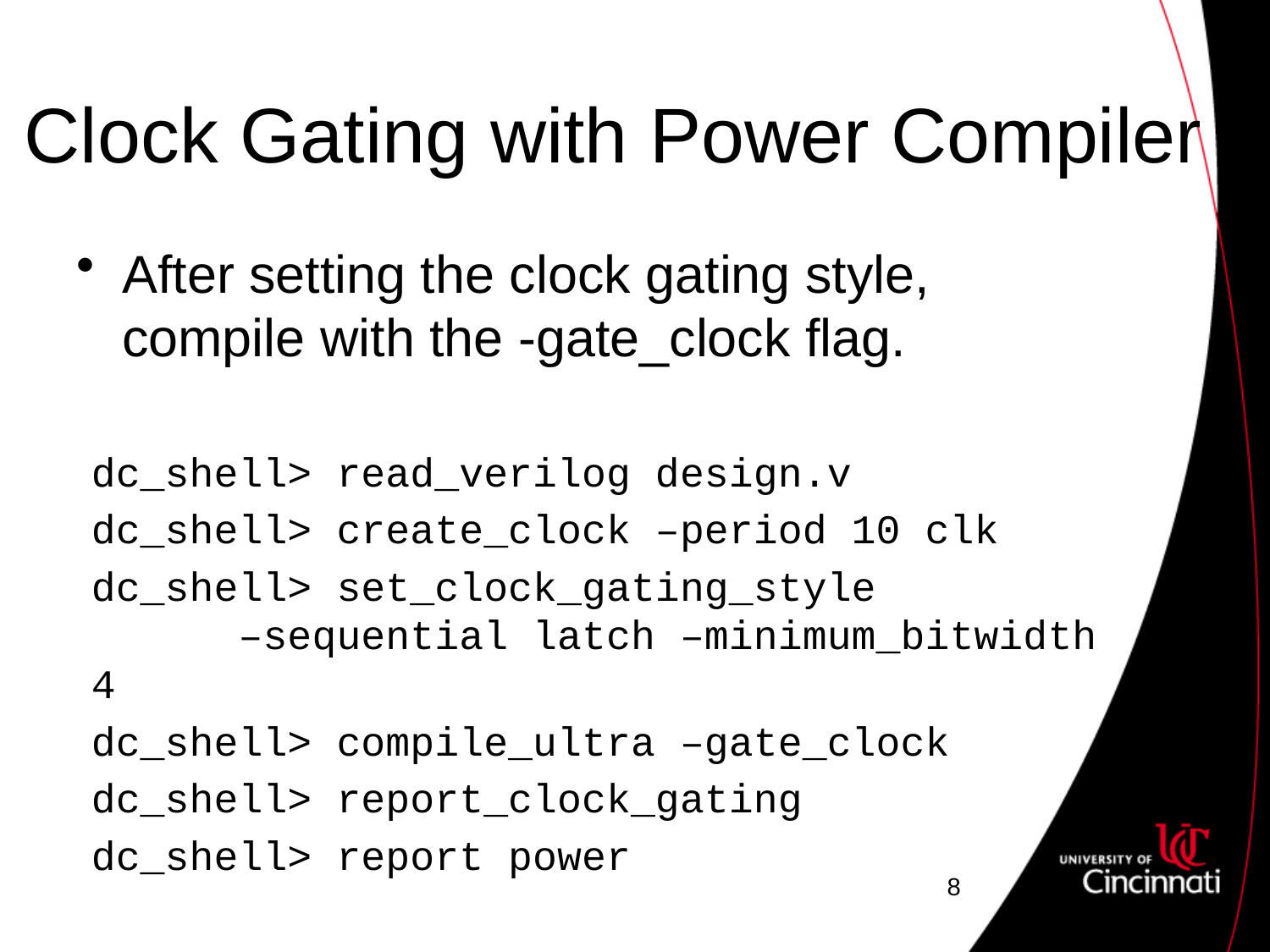

Clock Gating with Power Compiler

After setting the clock gating style, compile with the -gate_clock flag.

dc_shell> read_verilog design.v
dc_shell> create_clock –period 10 clk
dc_shell> set_clock_gating_style                –sequential latch –minimum_bitwidth 4
dc_shell> compile_ultra –gate_clock
dc_shell> report_clock_gating
dc_shell> report power
8